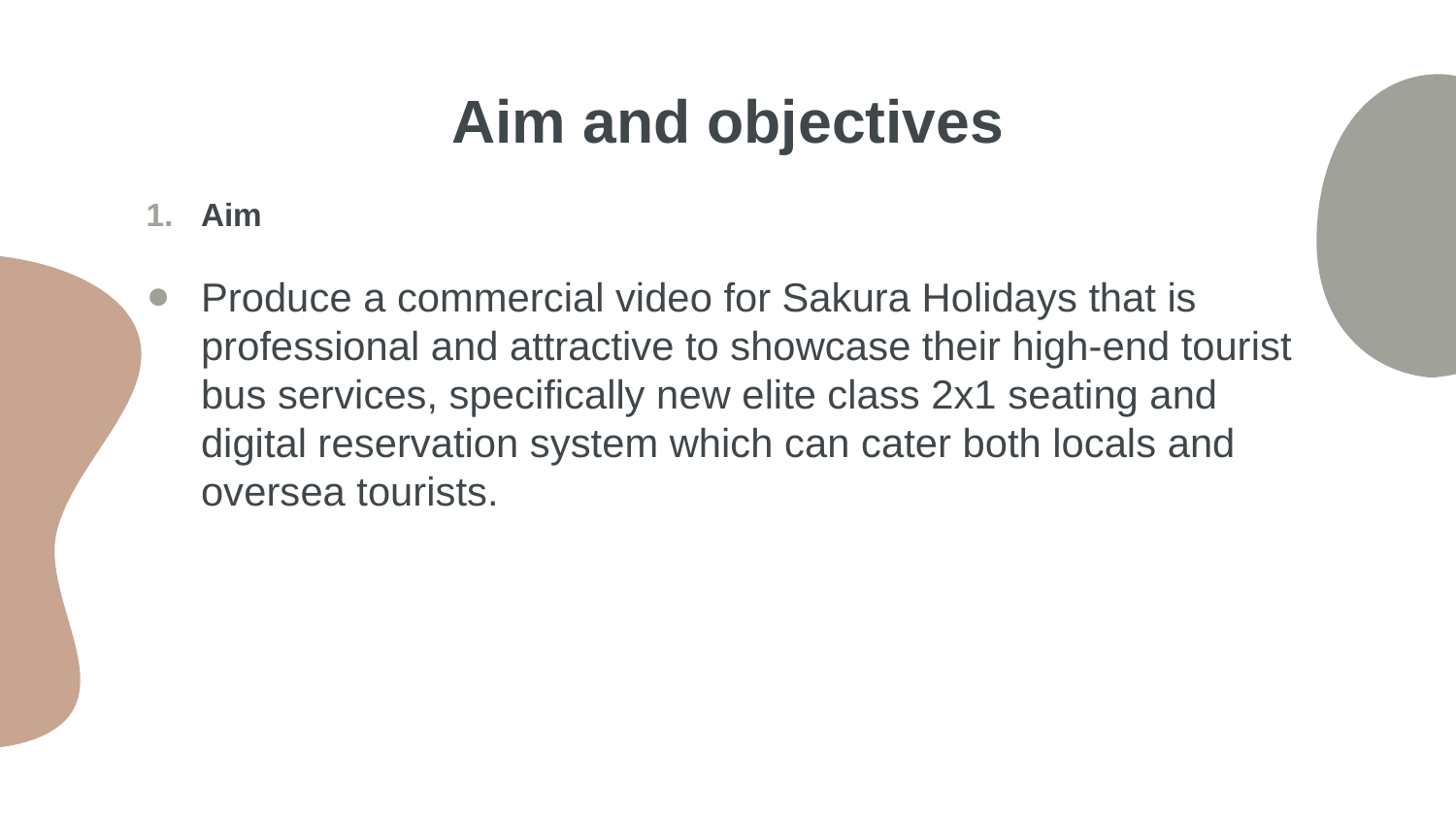

# Aim and objectives
Aim

Produce a commercial video for Sakura Holidays that is professional and attractive to showcase their high-end tourist bus services, specifically new elite class 2x1 seating and digital reservation system which can cater both locals and oversea tourists.